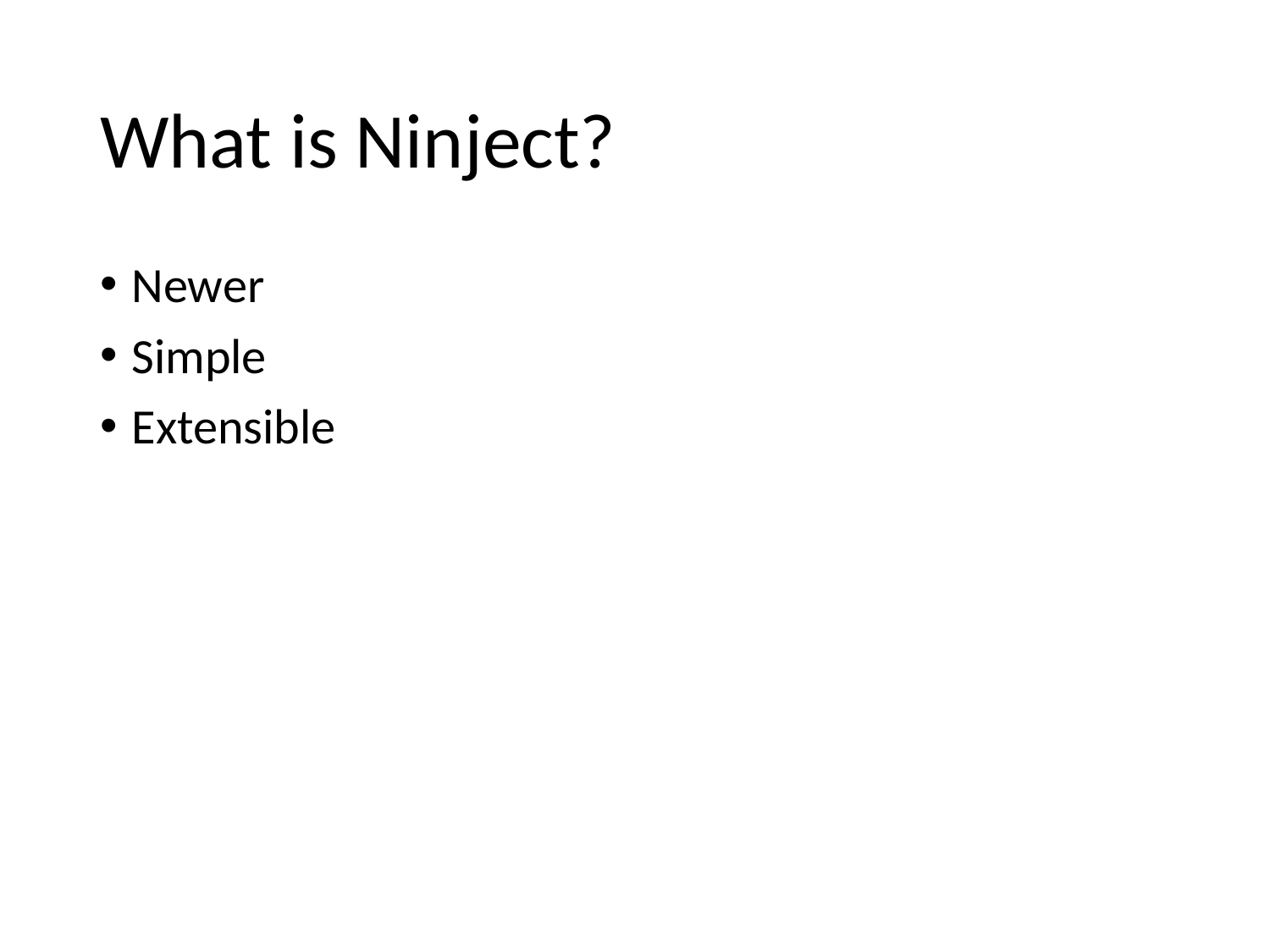

# What is Ninject?
Newer
Simple
Extensible